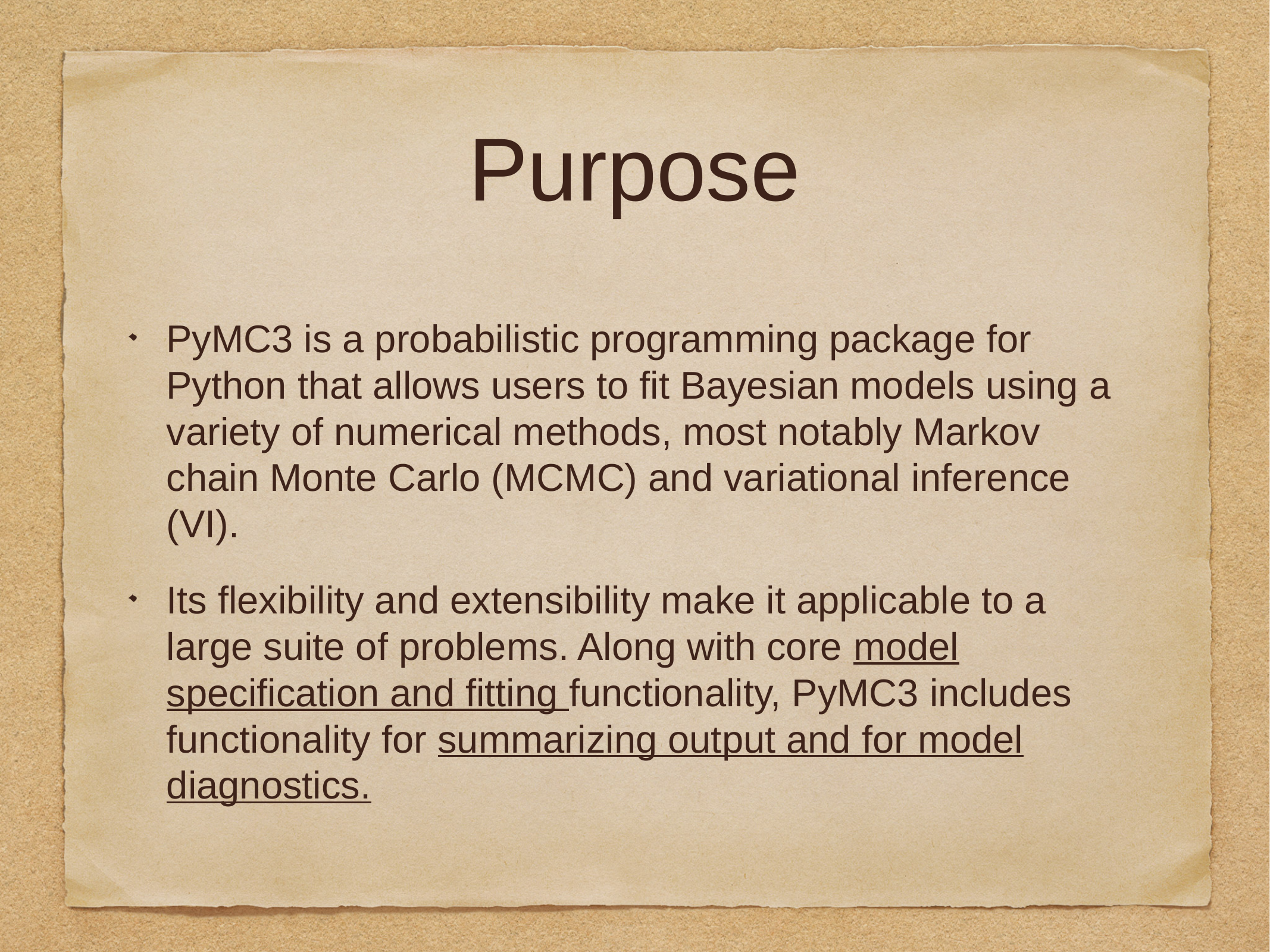

# Purpose
PyMC3 is a probabilistic programming package for Python that allows users to fit Bayesian models using a variety of numerical methods, most notably Markov chain Monte Carlo (MCMC) and variational inference (VI).
Its flexibility and extensibility make it applicable to a large suite of problems. Along with core model specification and fitting functionality, PyMC3 includes functionality for summarizing output and for model diagnostics.